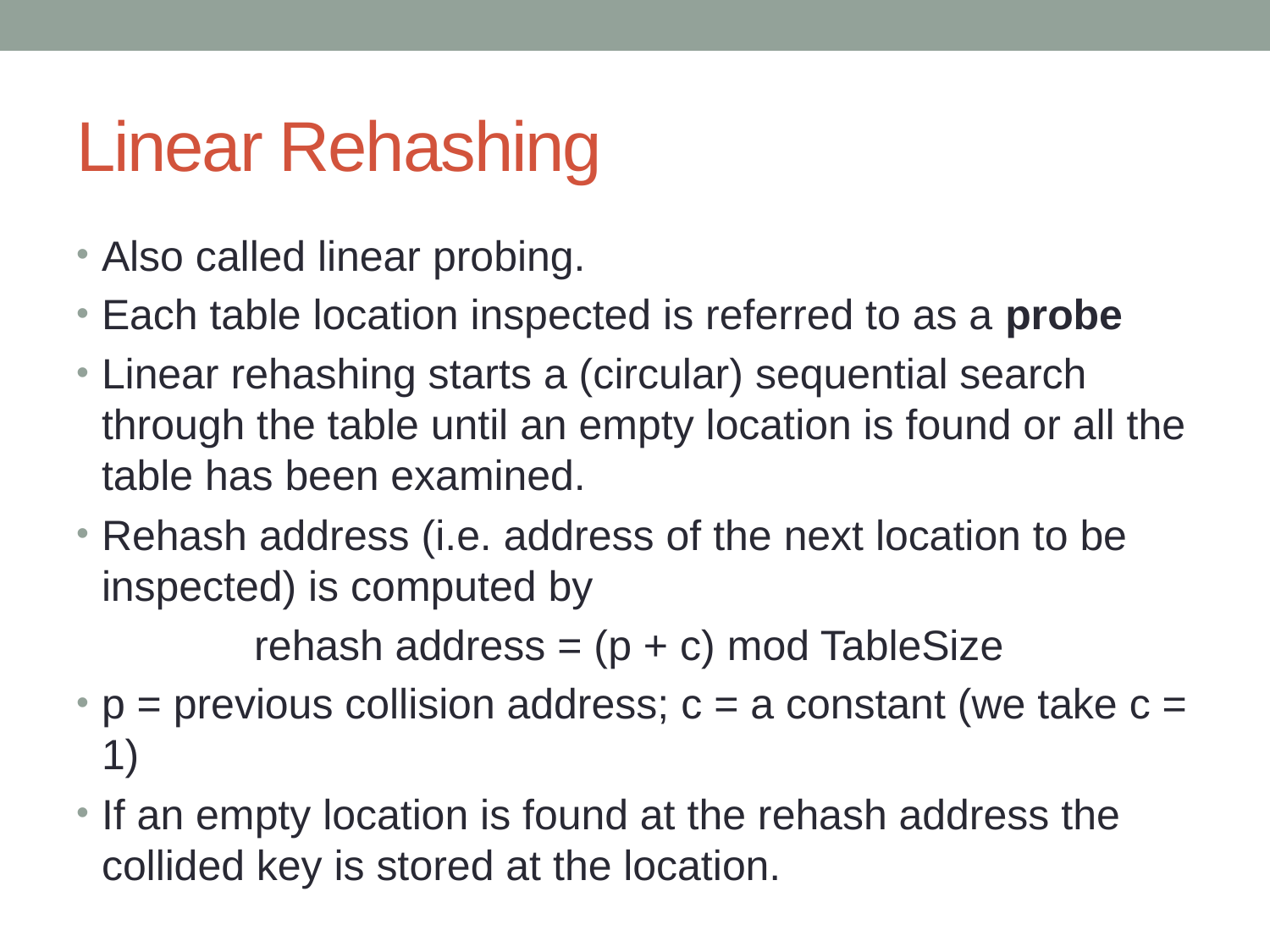

# Linear Rehashing
Also called linear probing.
Each table location inspected is referred to as a probe
Linear rehashing starts a (circular) sequential search through the table until an empty location is found or all the table has been examined.
Rehash address (i.e. address of the next location to be inspected) is computed by
rehash address = (p + c) mod TableSize
p = previous collision address; c = a constant (we take c = 1)
If an empty location is found at the rehash address the collided key is stored at the location.